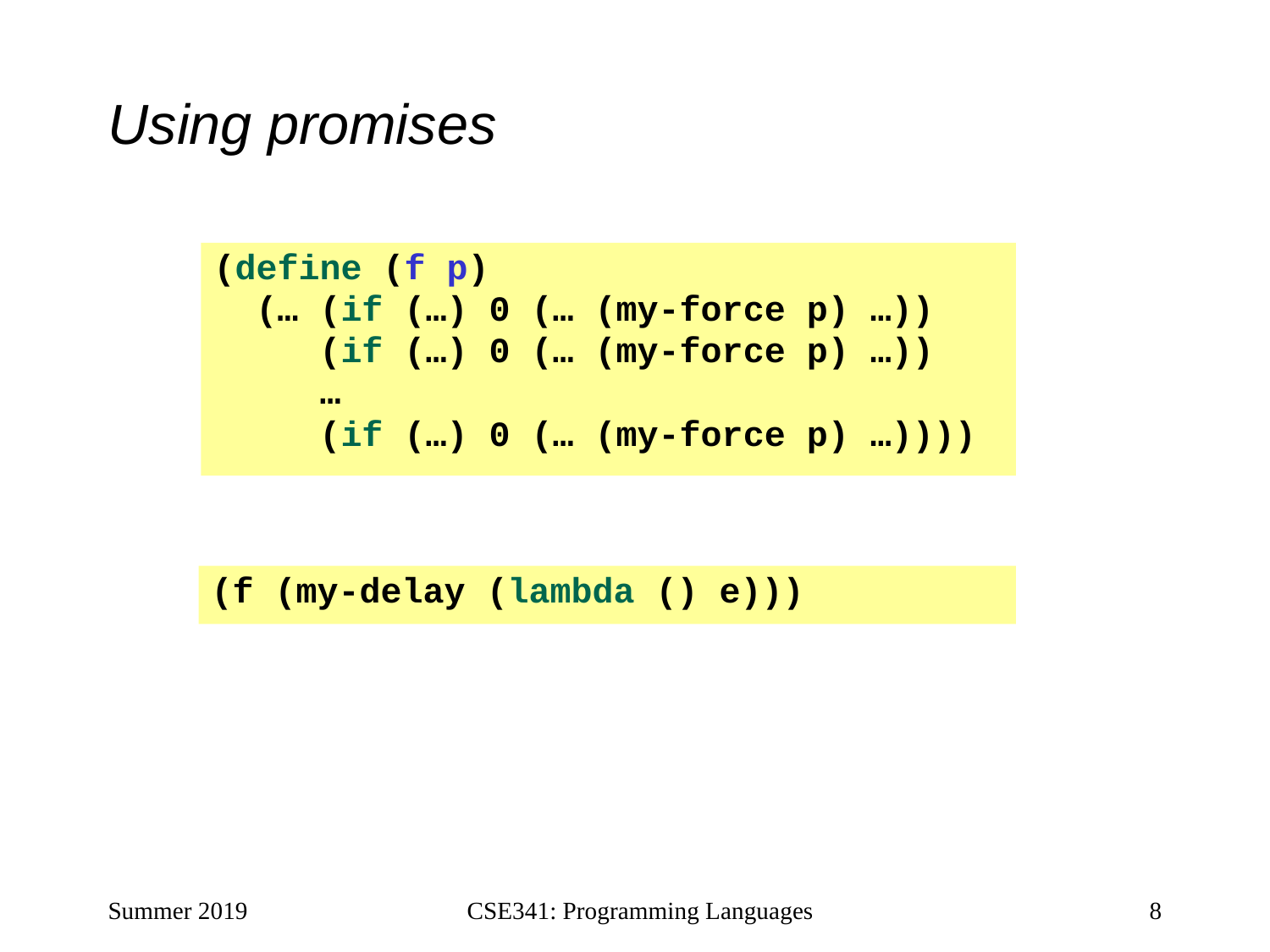

# Using promises
(define (f p)
  (… (if (…) 0 (… (my-force p) …))
     (if (…) 0 (… (my-force p) …))
     …
     (if (…) 0 (… (my-force p) …))))

(f (my-delay (lambda () e)))
Summer 2019
CSE341: Programming Languages
8